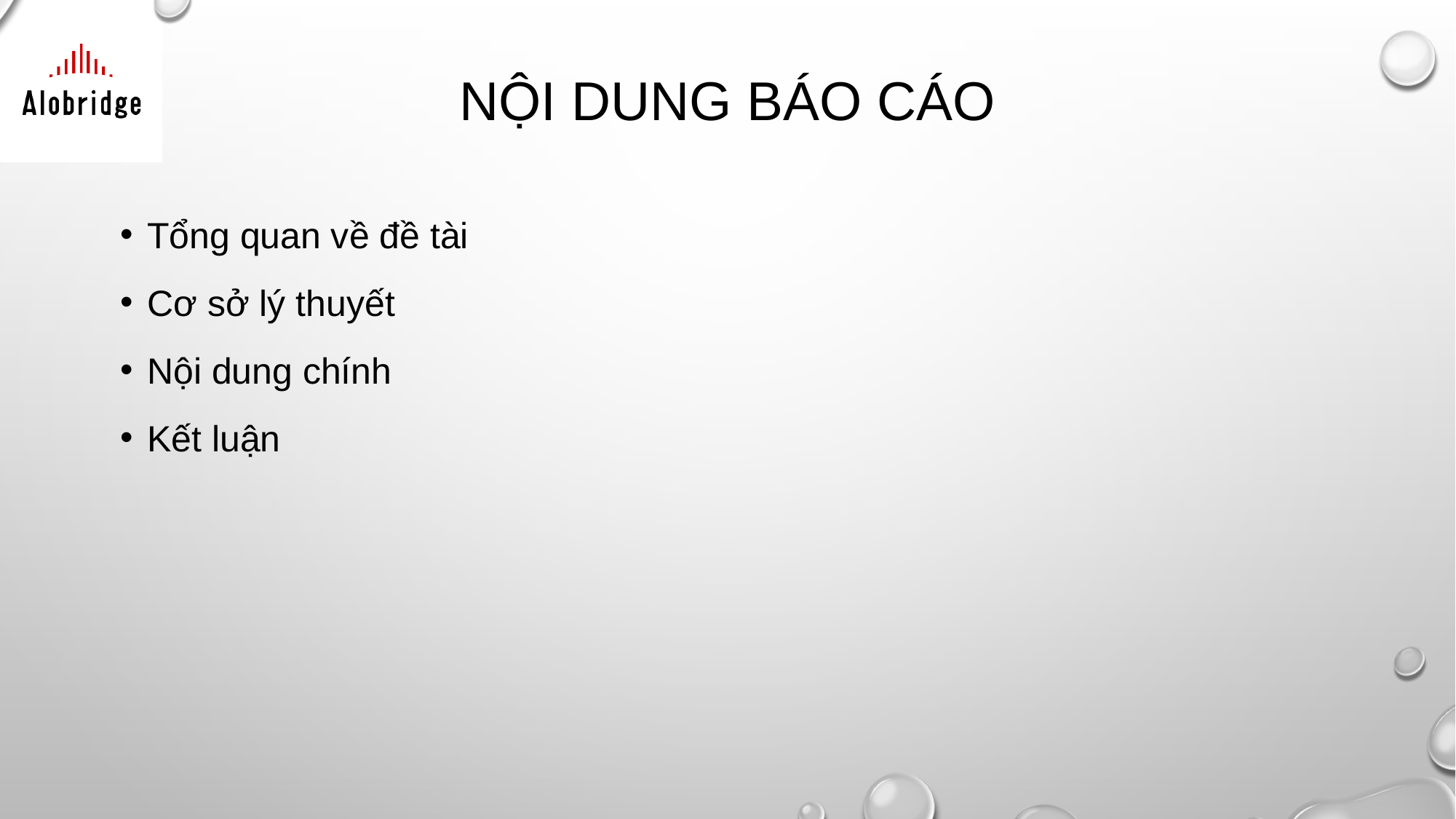

# Nội dung báo cáo
Tổng quan về đề tài
Cơ sở lý thuyết
Nội dung chính
Kết luận